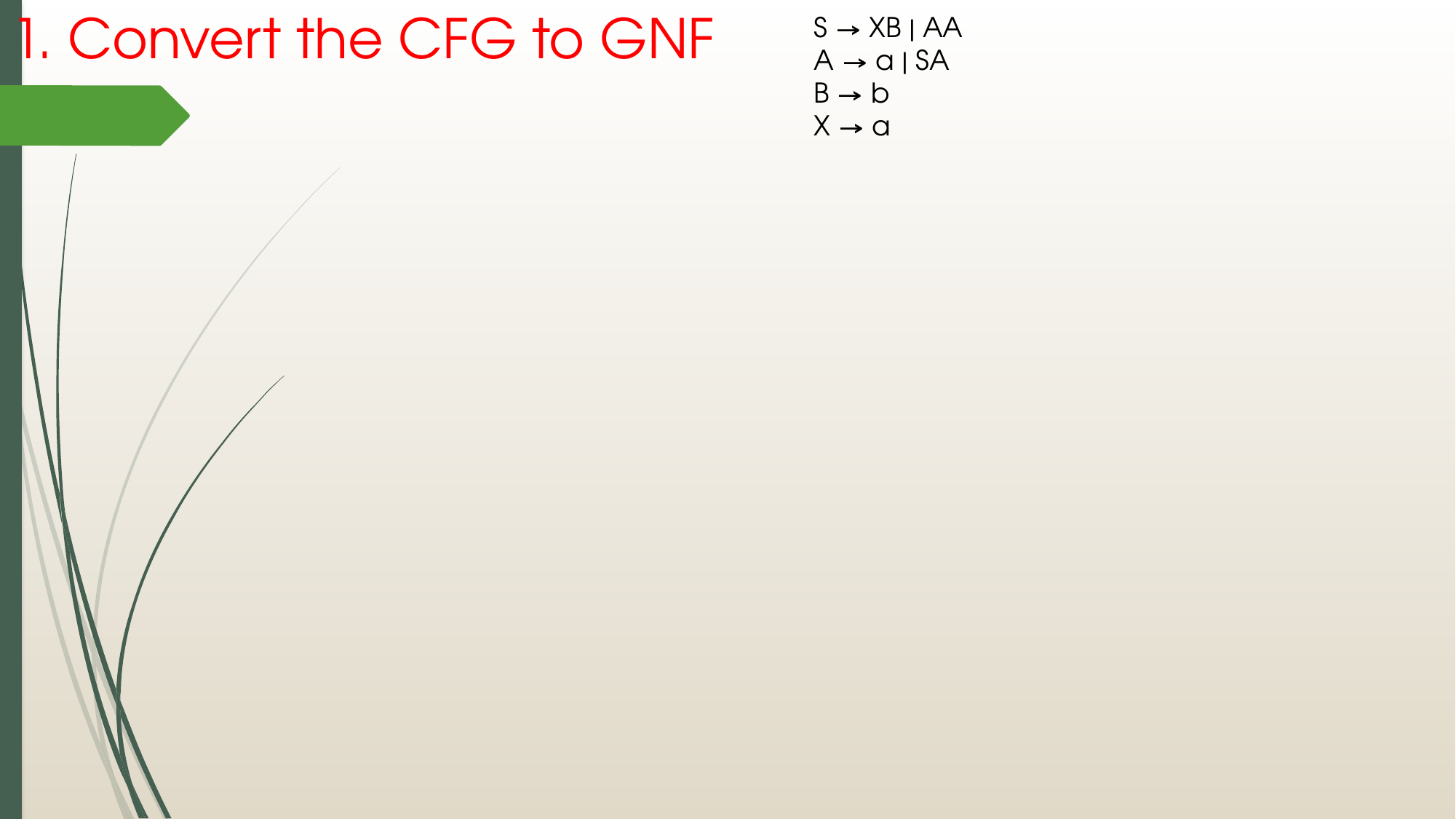

# 1. Convert the CFG to GNF
S → XB | AA
A → a | SA
B → b
X → a